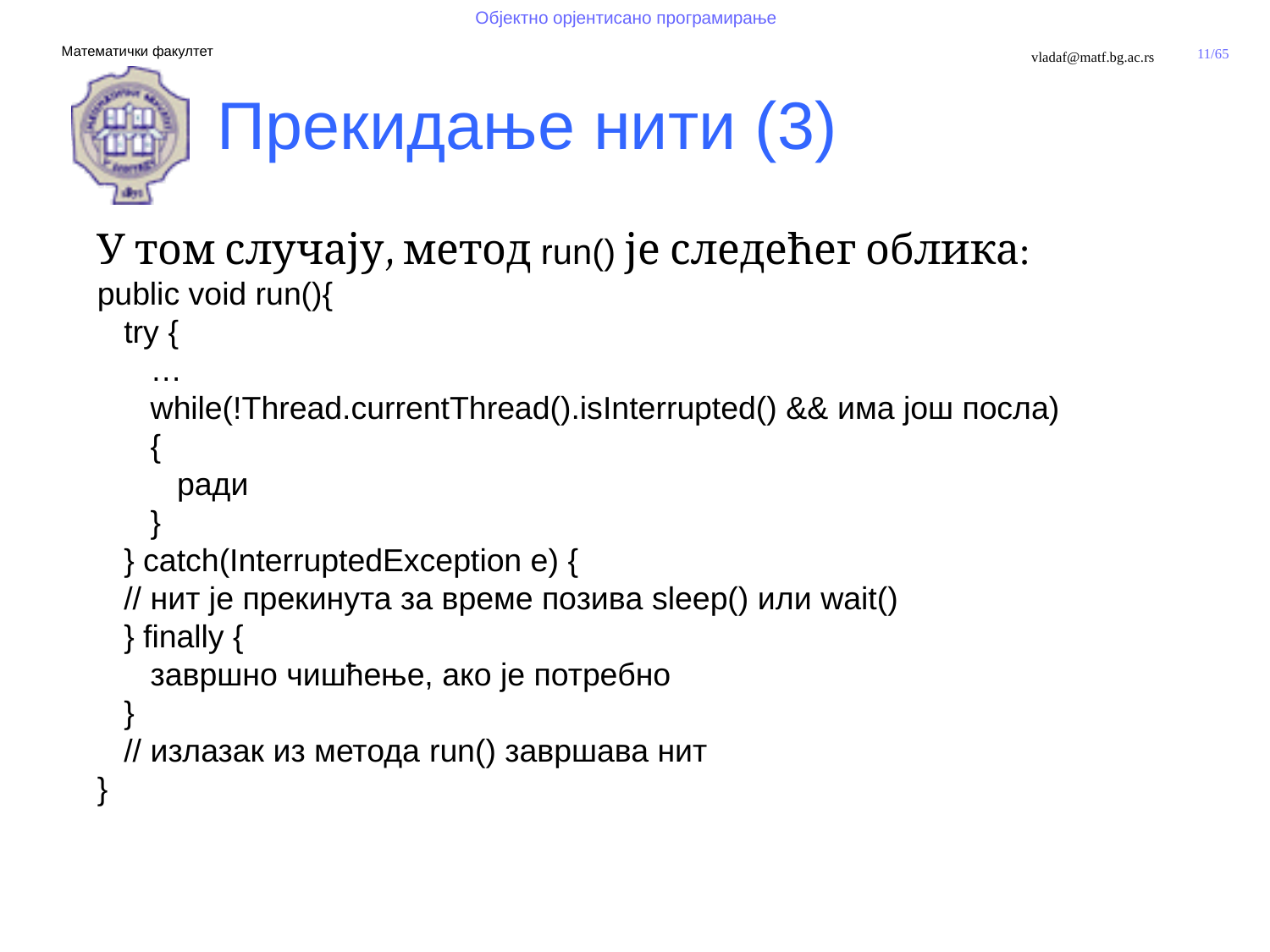

Прекидање нити (3)
У том случају, метод run() је следећег облика:
public void run(){
   try {
      …
      while(!Thread.currentThread().isInterrupted() && има још посла)
      {
         ради
      }
   } catch(InterruptedException e) {
   // нит је прекинута за време позива sleep() или wait()
   } finally {
      завршно чишћење, ако је потребно
   }
   // излазак из метода run() завршава нит
}